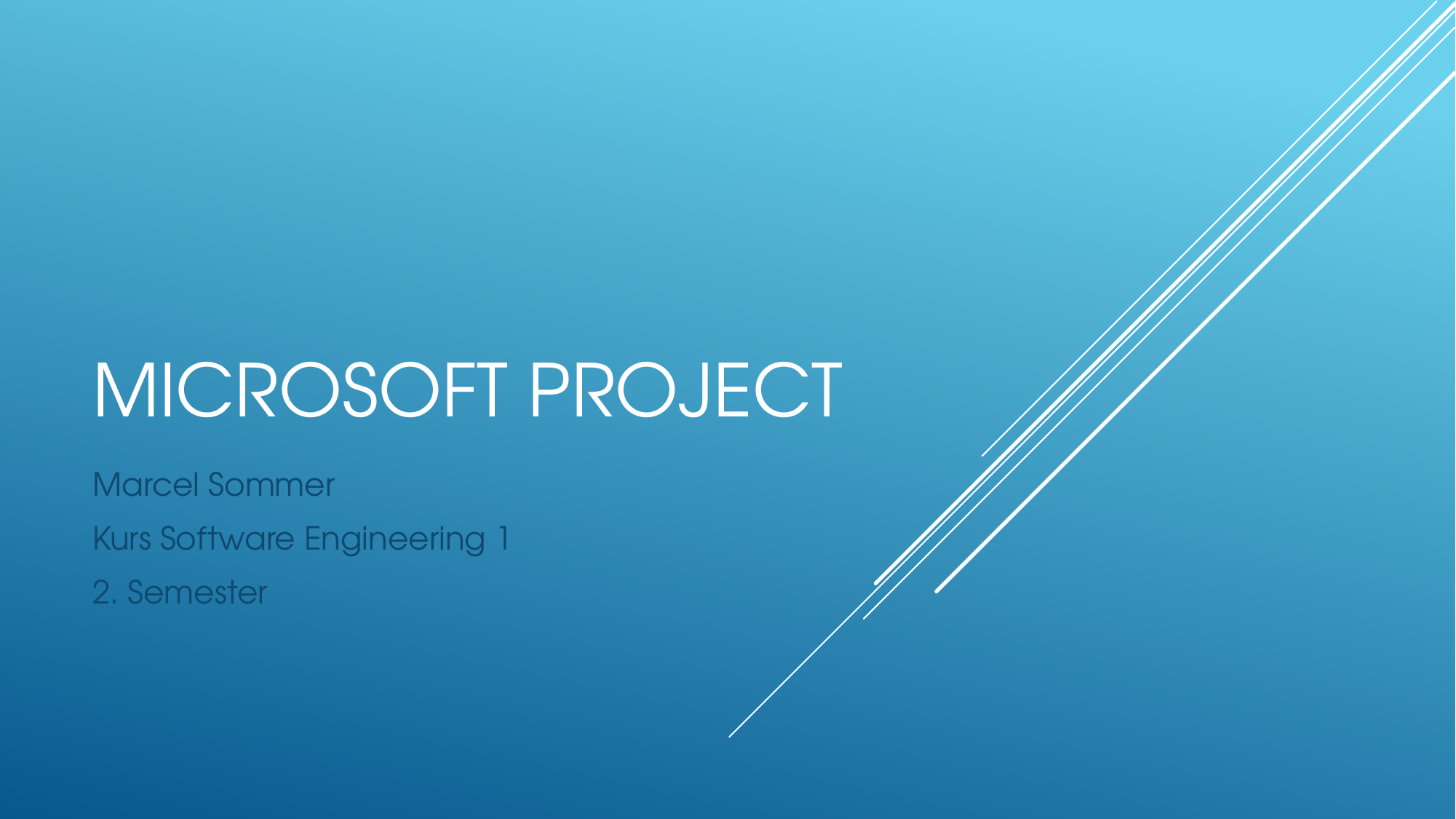

# Microsoft Project
Marcel Sommer
Kurs Software Engineering 1
2. Semester